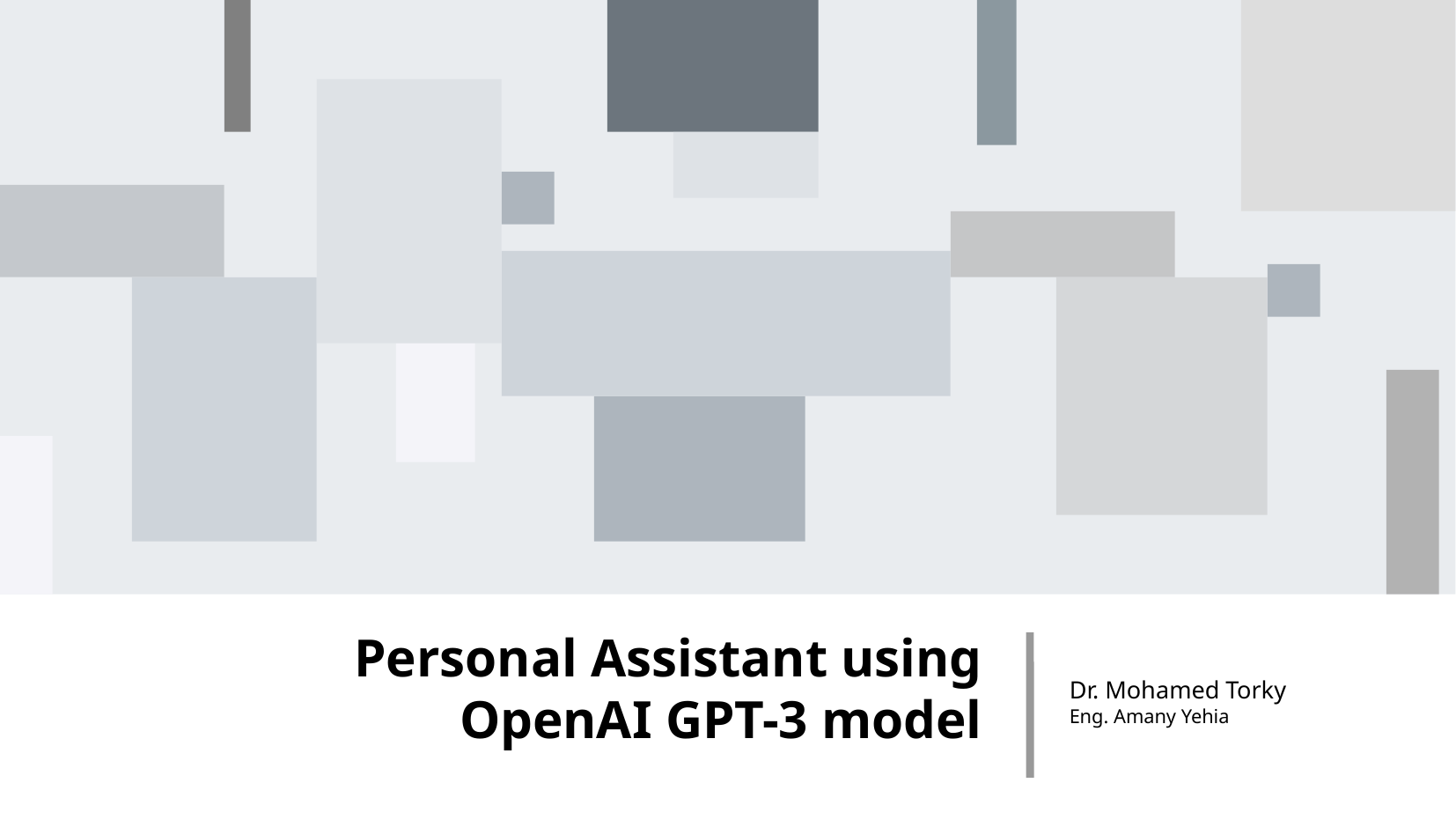

Personal Assistant using
OpenAI GPT-3 model

Dr. Mohamed Torky
Eng. Amany Yehia